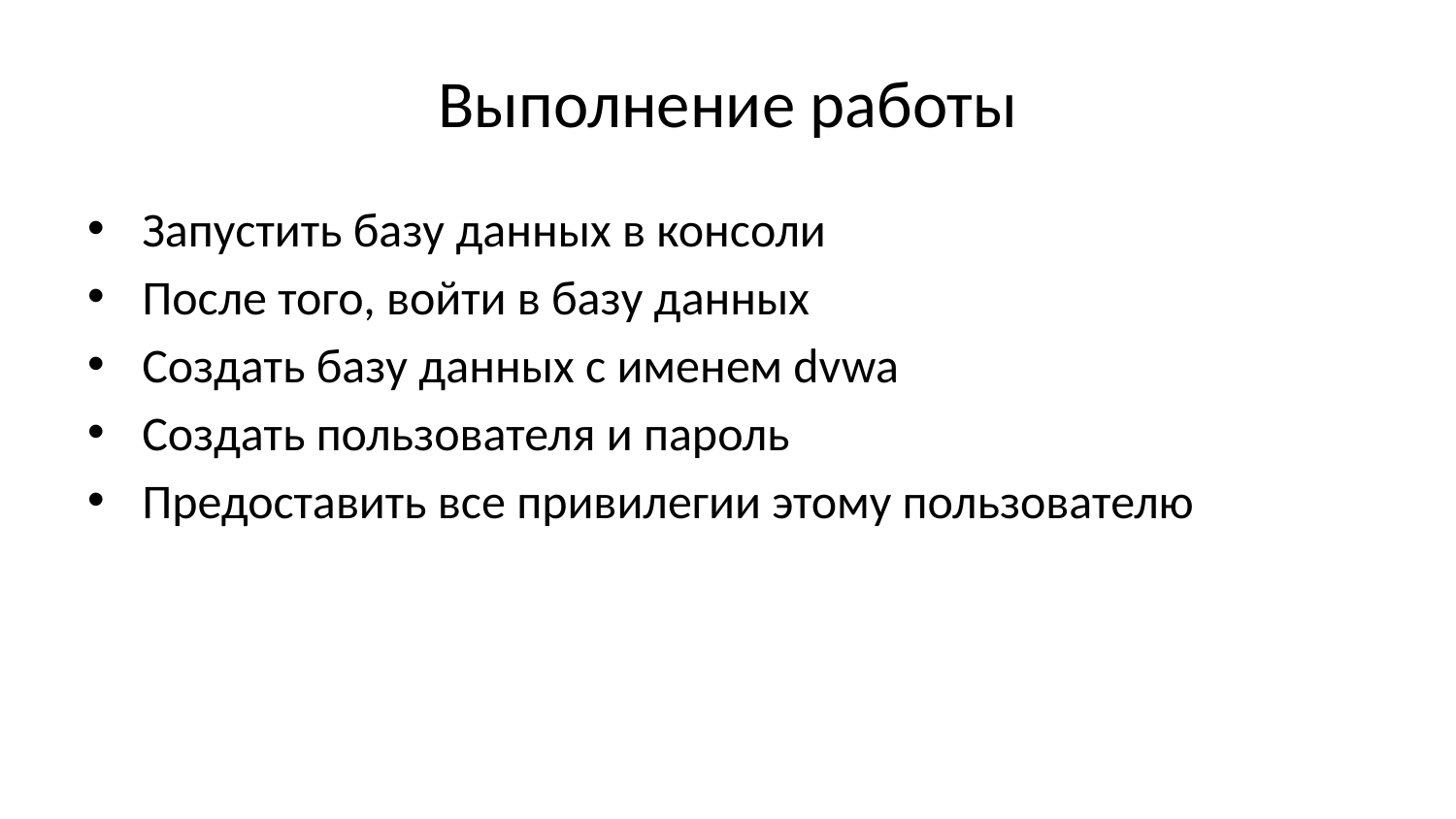

# Выполнение работы
Запустить базу данных в консоли
После того, войти в базу данных
Создать базу данных с именем dvwa
Cоздать пользователя и пароль
Предоставить все привилегии этому пользователю